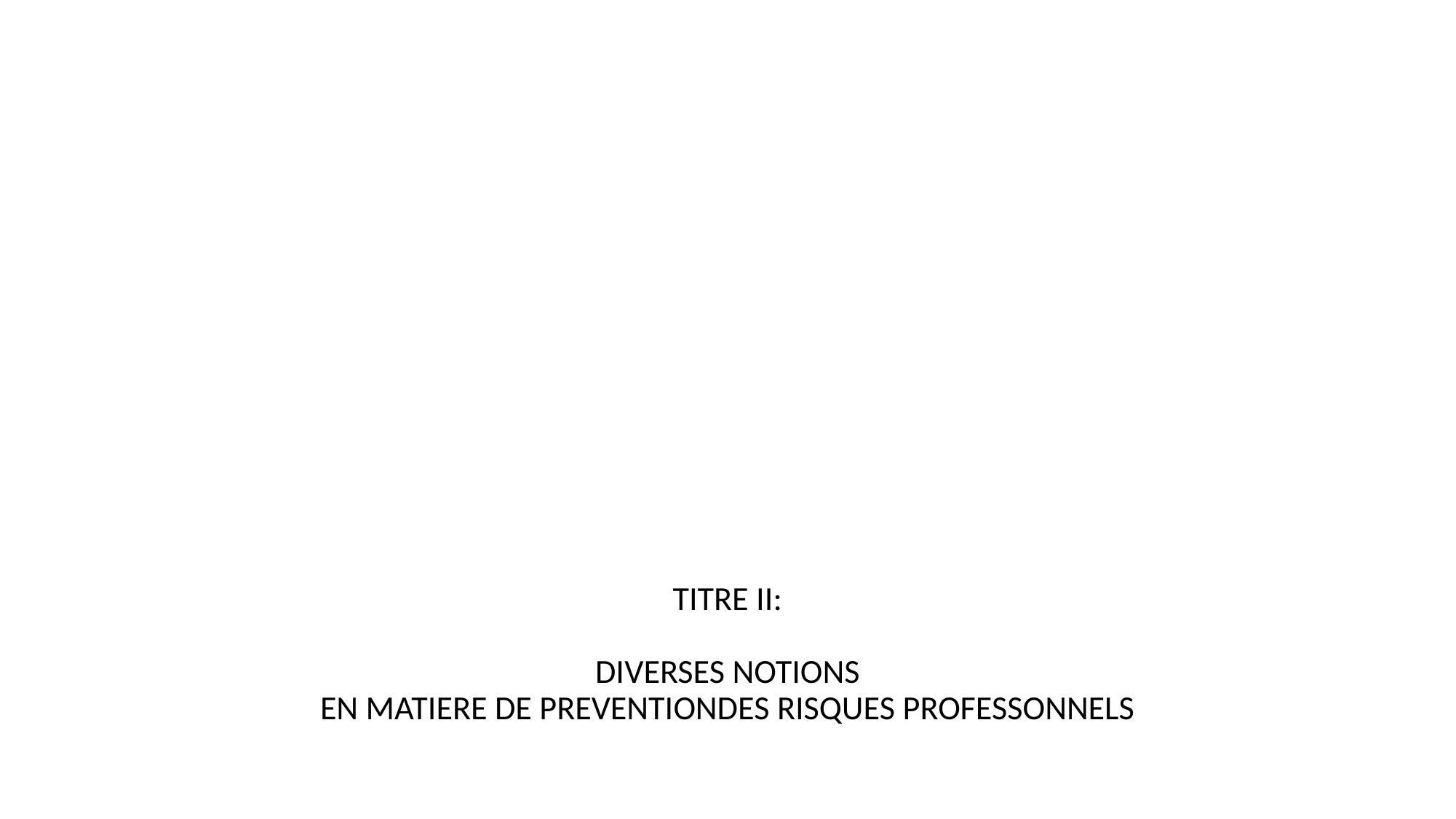

# TITRE II: DIVERSES NOTIONS EN MATIERE DE PREVENTIONDES RISQUES PROFESSONNELS